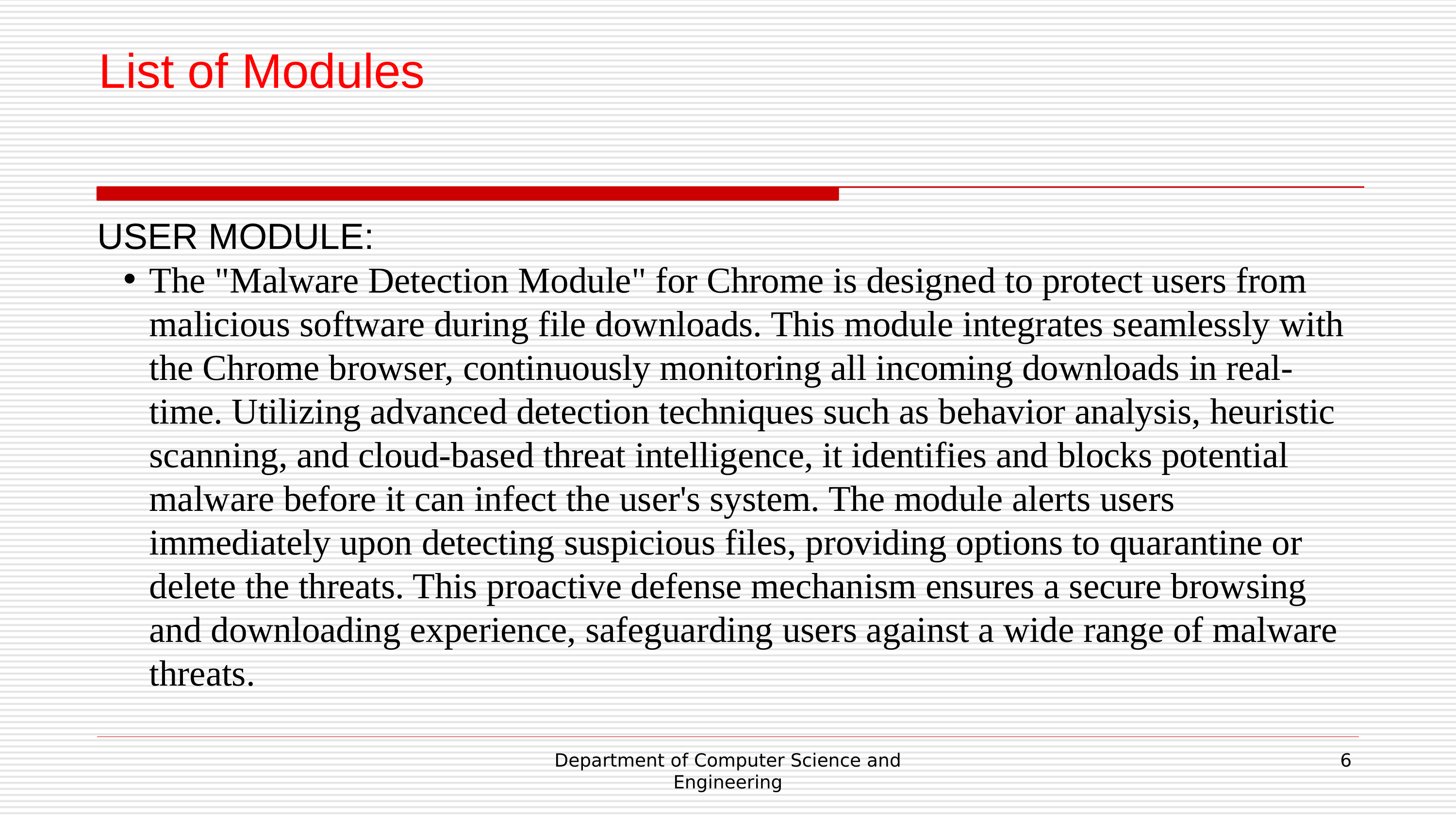

List of Modules

USER MODULE:
The "Malware Detection Module" for Chrome is designed to protect users from malicious software during file downloads. This module integrates seamlessly with the Chrome browser, continuously monitoring all incoming downloads in real-time. Utilizing advanced detection techniques such as behavior analysis, heuristic scanning, and cloud-based threat intelligence, it identifies and blocks potential malware before it can infect the user's system. The module alerts users immediately upon detecting suspicious files, providing options to quarantine or delete the threats. This proactive defense mechanism ensures a secure browsing and downloading experience, safeguarding users against a wide range of malware threats.

Department of Computer Science and Engineering
6